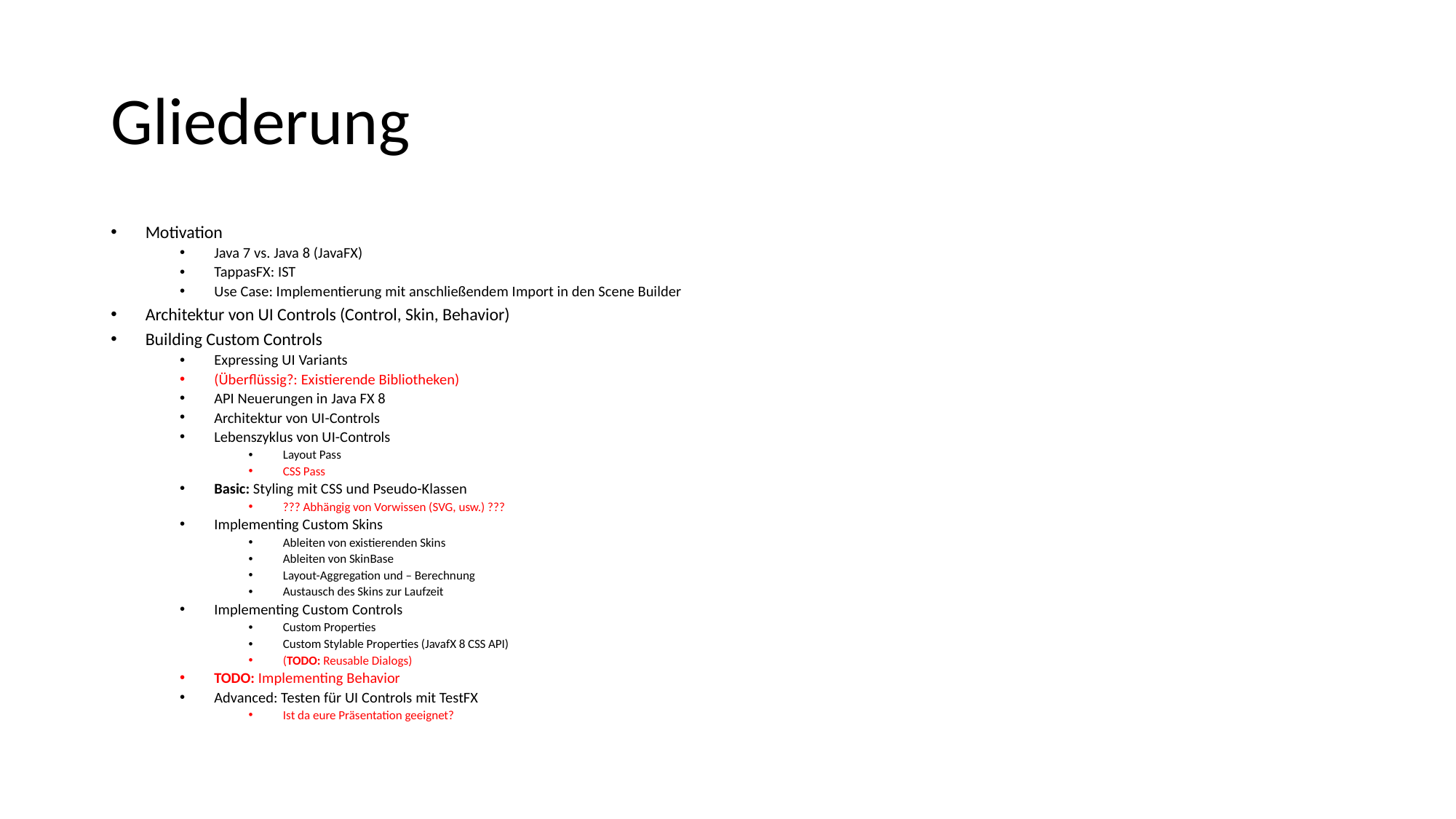

# Gliederung
Motivation
Java 7 vs. Java 8 (JavaFX)
TappasFX: IST
Use Case: Implementierung mit anschließendem Import in den Scene Builder
Architektur von UI Controls (Control, Skin, Behavior)
Building Custom Controls
Expressing UI Variants
(Überflüssig?: Existierende Bibliotheken)
API Neuerungen in Java FX 8
Architektur von UI-Controls
Lebenszyklus von UI-Controls
Layout Pass
CSS Pass
Basic: Styling mit CSS und Pseudo-Klassen
??? Abhängig von Vorwissen (SVG, usw.) ???
Implementing Custom Skins
Ableiten von existierenden Skins
Ableiten von SkinBase
Layout-Aggregation und – Berechnung
Austausch des Skins zur Laufzeit
Implementing Custom Controls
Custom Properties
Custom Stylable Properties (JavafX 8 CSS API)
(TODO: Reusable Dialogs)
TODO: Implementing Behavior
Advanced: Testen für UI Controls mit TestFX
Ist da eure Präsentation geeignet?